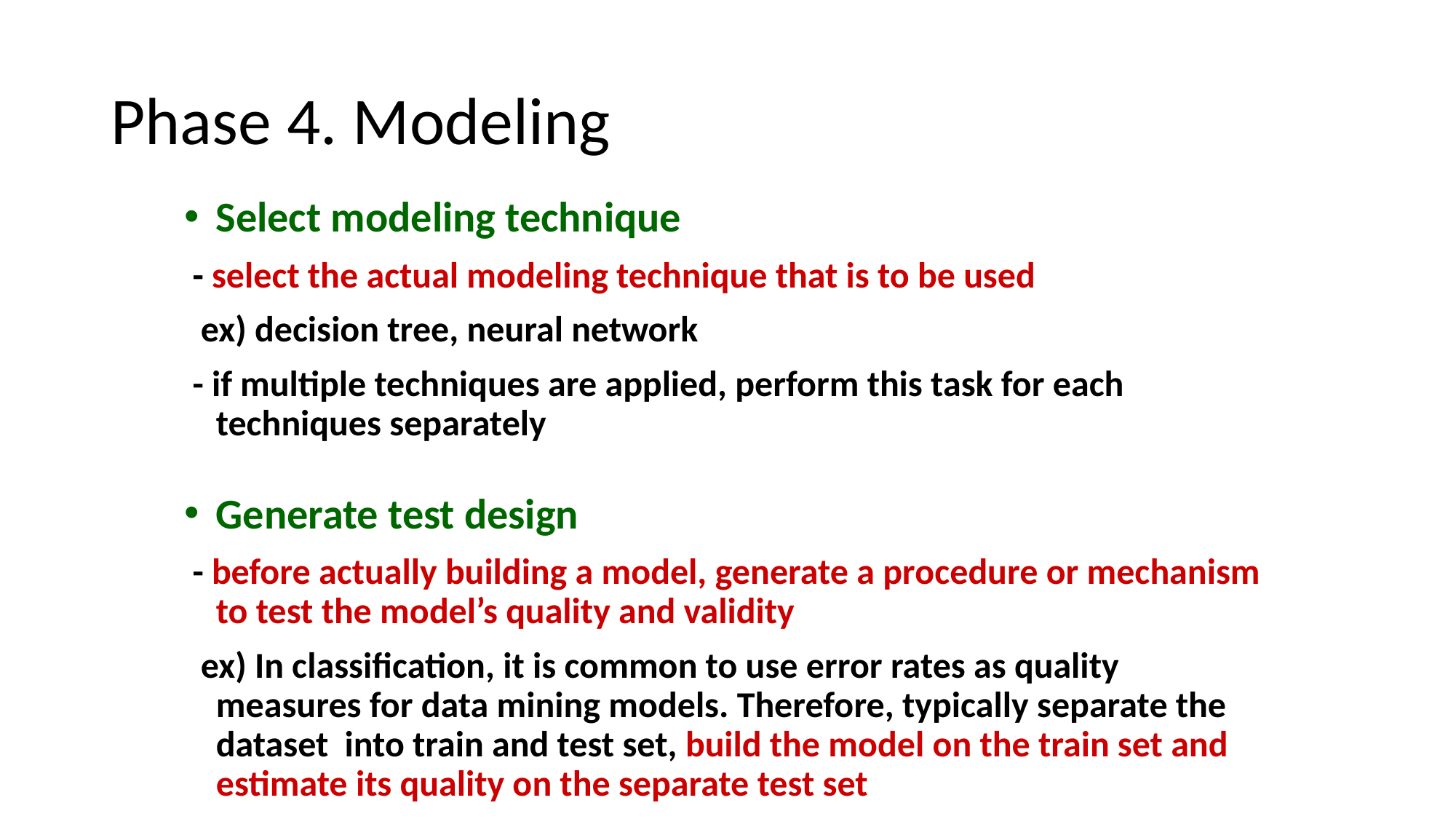

# Phase 4. Modeling
Select modeling technique
 - select the actual modeling technique that is to be used
  ex) decision tree, neural network
 - if multiple techniques are applied, perform this task for each techniques separately

Generate test design
 - before actually building a model, generate a procedure or mechanism to test the model’s quality and validity
  ex) In classification, it is common to use error rates as quality measures for data mining models. Therefore, typically separate the dataset  into train and test set, build the model on the train set and estimate its quality on the separate test set